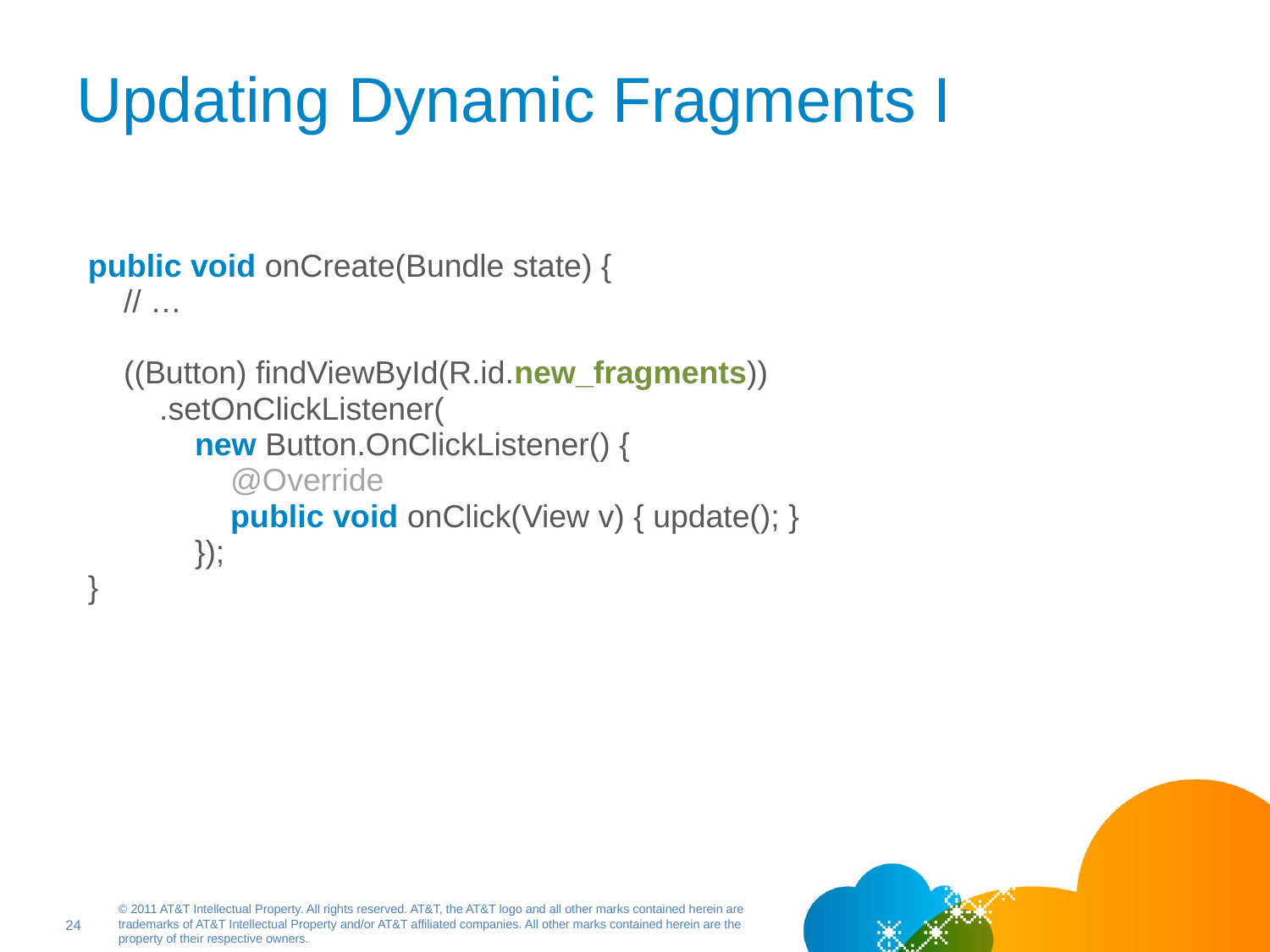

# Updating Dynamic Fragments I

    public void onCreate(Bundle state) {
        // …

        ((Button) findViewById(R.id.new_fragments))
            .setOnClickListener(
                new Button.OnClickListener() {
                    @Override
                    public void onClick(View v) { update(); }
                });
    }

24